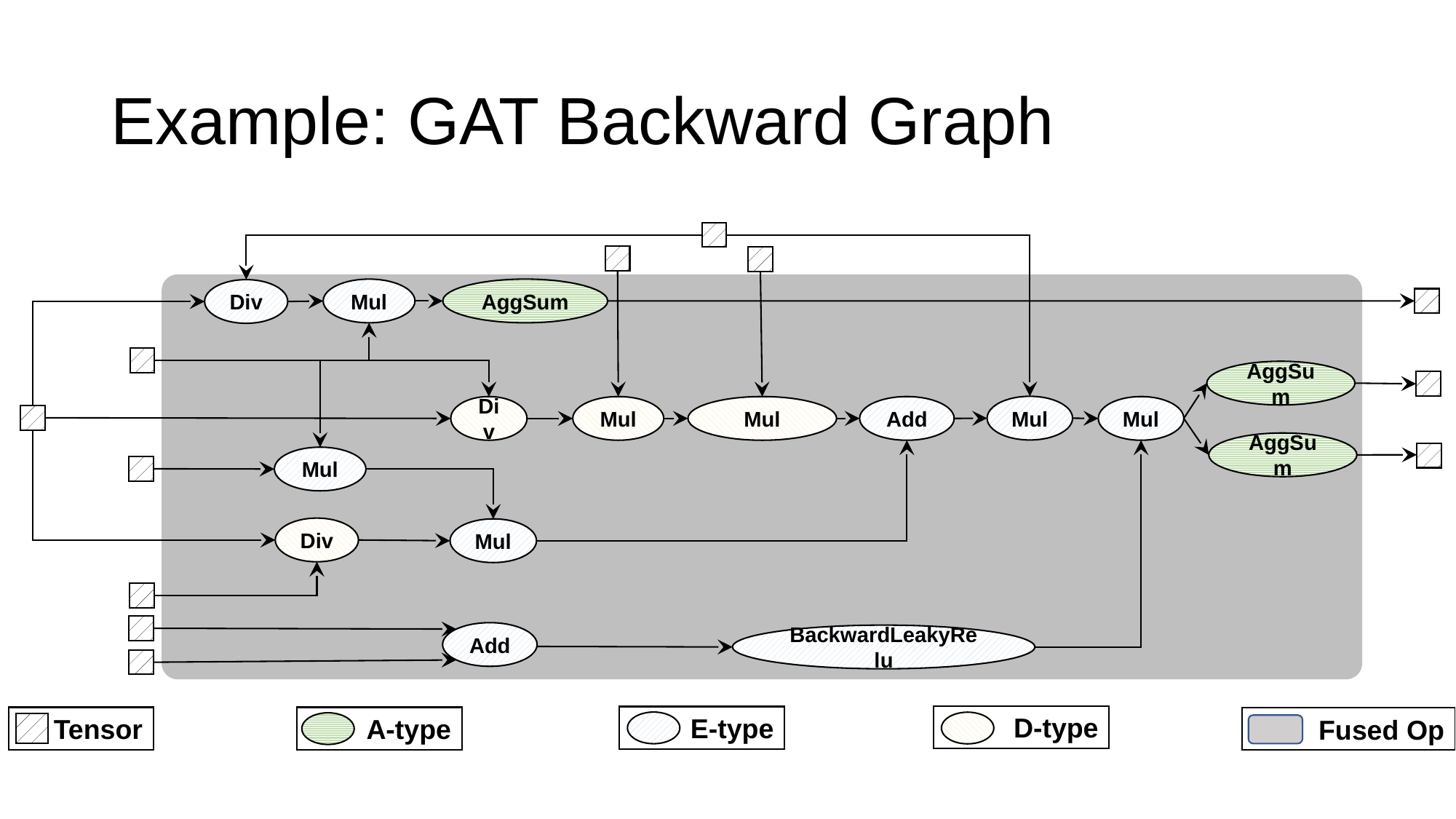

# Example: GAT Backward Graph

Mul
AggSum
Div

AggSum

Mul
Div
Mul
Mul
Add
Mul

AggSum

Mul

Div
Mul

Add
BackwardLeakyRelu

 D-type

 E-type

Tensor
 A-type

 Fused Op